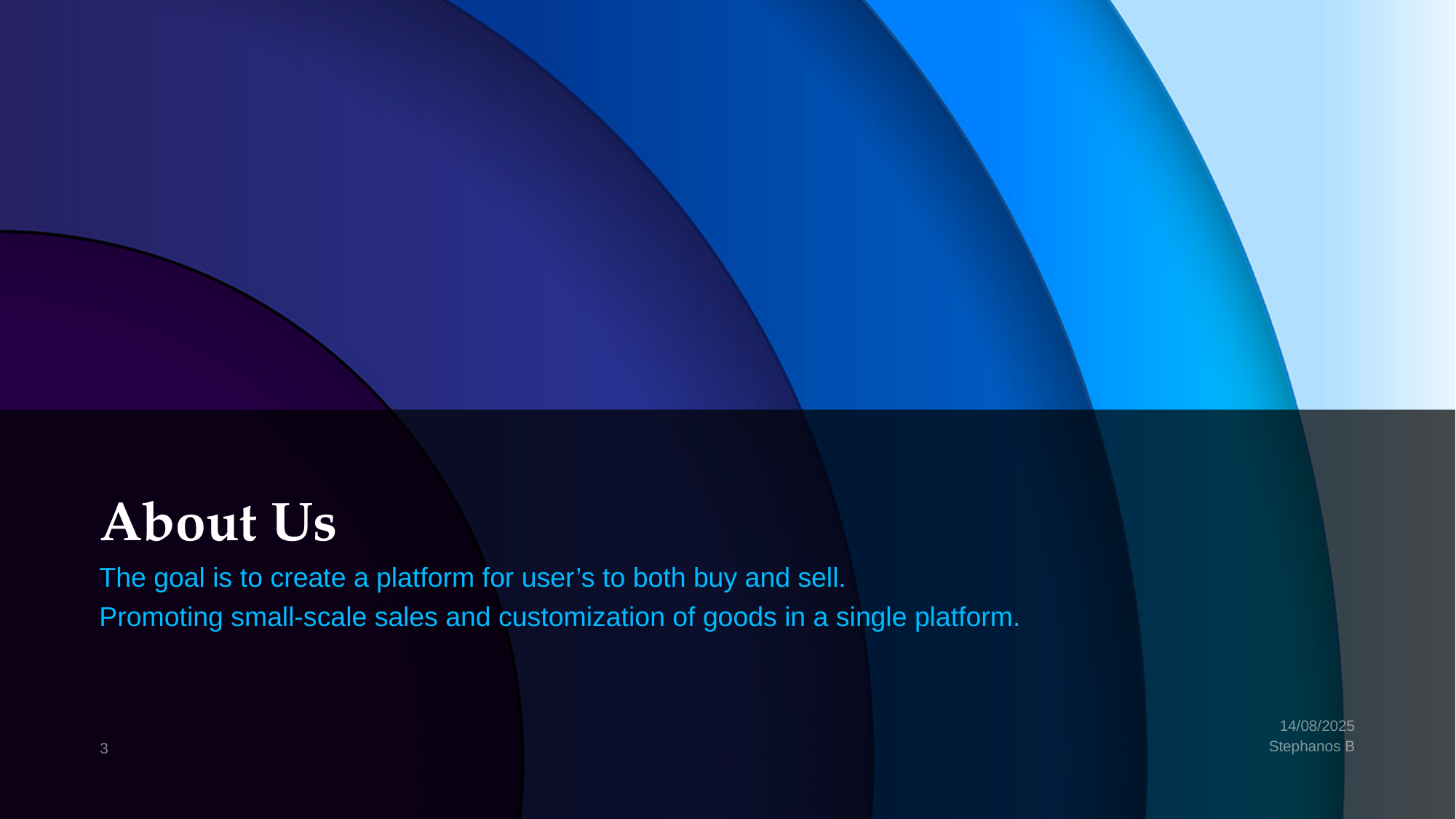

# About Us
The goal is to create a platform for user’s to both buy and sell.
Promoting small-scale sales and customization of goods in a single platform.

14/08/2025
3
Stephanos B